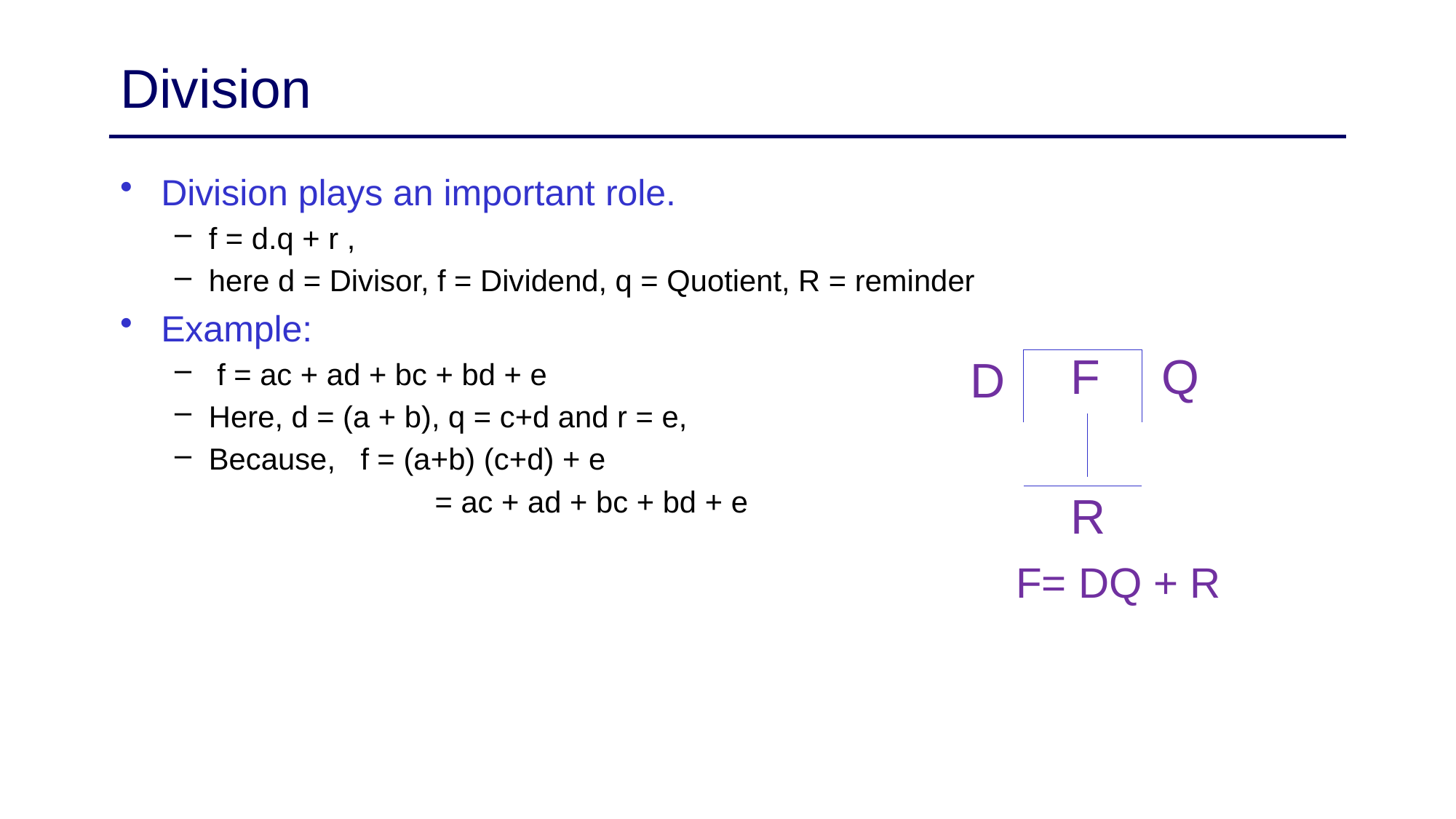

# Division
Division plays an important role.
f = d.q + r ,
here d = Divisor, f = Dividend, q = Quotient, R = reminder
Example:
 f = ac + ad + bc + bd + e
Here, d = (a + b), q = c+d and r = e,
Because,   f = (a+b) (c+d) + e
		     = ac + ad + bc + bd + e

F
Q
D
R
F= DQ + R